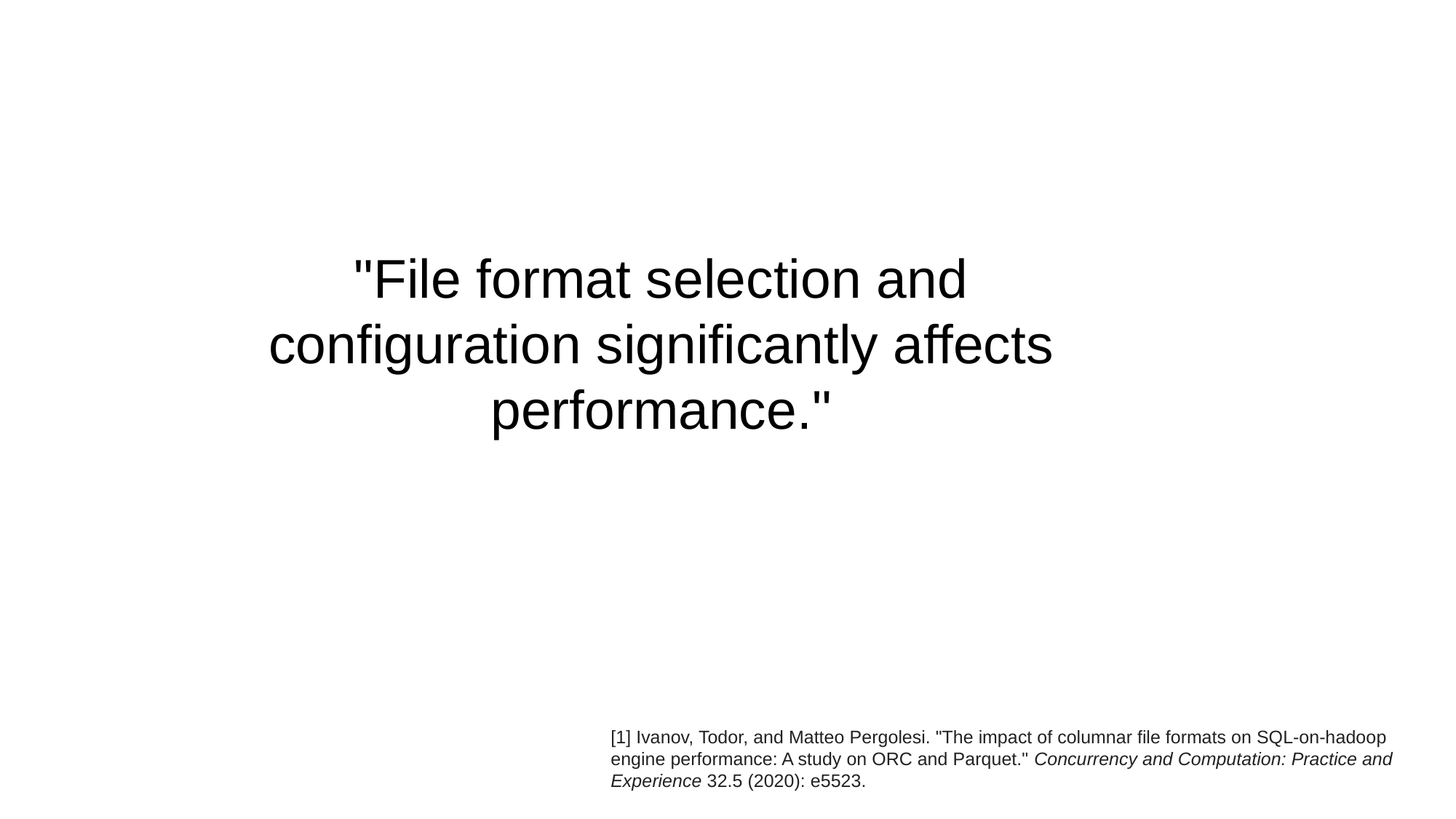

"File format selection and configuration significantly affects performance."
[1] Ivanov, Todor, and Matteo Pergolesi. "The impact of columnar file formats on SQL‐on‐hadoop engine performance: A study on ORC and Parquet." Concurrency and Computation: Practice and Experience 32.5 (2020): e5523.